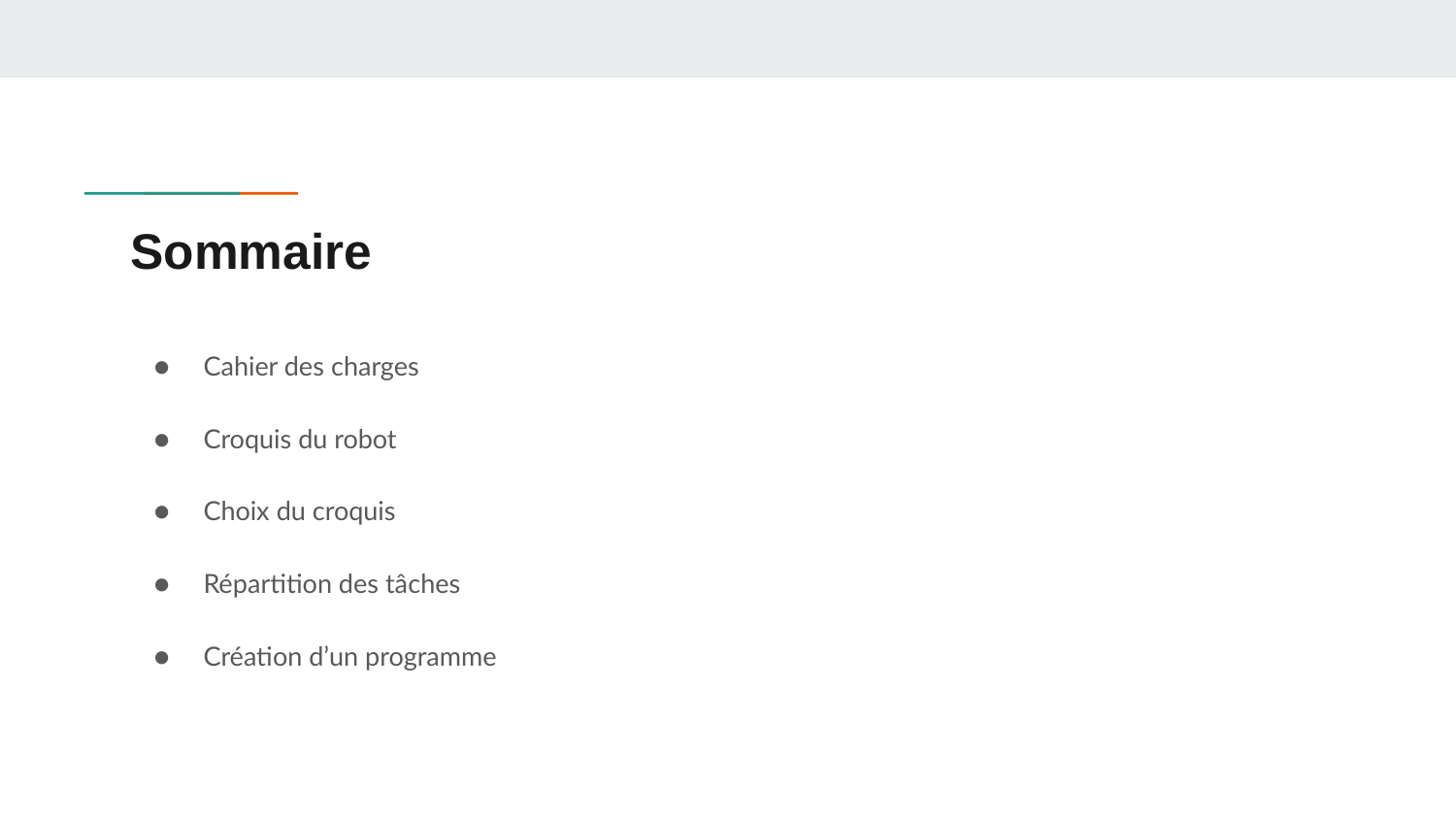

# Sommaire
Cahier des charges

Croquis du robot

Choix du croquis

Répartition des tâches

Création d’un programme